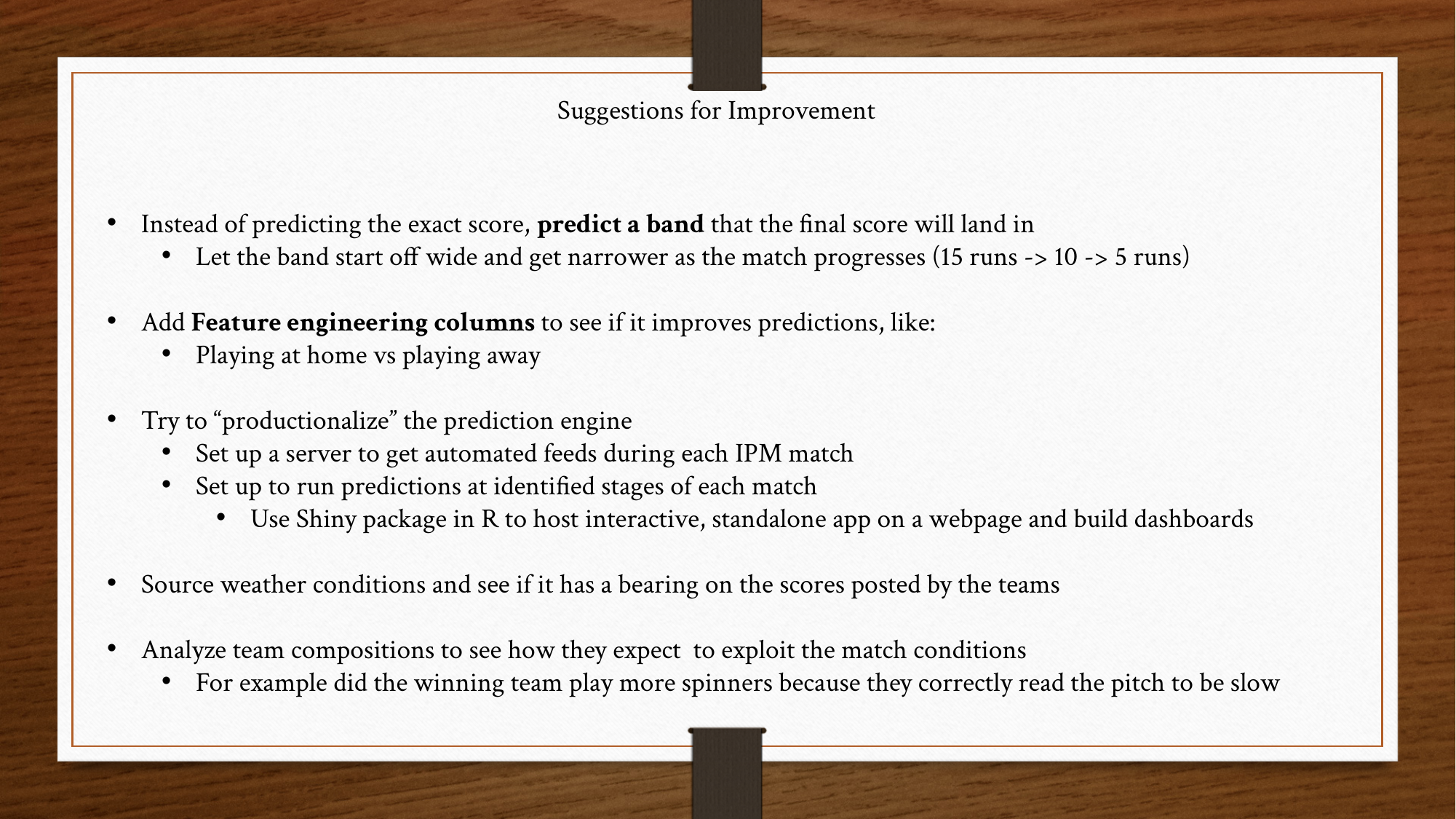

Suggestions for Improvement
Instead of predicting the exact score, predict a band that the final score will land in
Let the band start off wide and get narrower as the match progresses (15 runs -> 10 -> 5 runs)

Add Feature engineering columns to see if it improves predictions, like:
Playing at home vs playing away

Try to “productionalize” the prediction engine
Set up a server to get automated feeds during each IPM match
Set up to run predictions at identified stages of each match
Use Shiny package in R to host interactive, standalone app on a webpage and build dashboards

Source weather conditions and see if it has a bearing on the scores posted by the teams

Analyze team compositions to see how they expect  to exploit the match conditions
For example did the winning team play more spinners because they correctly read the pitch to be slow